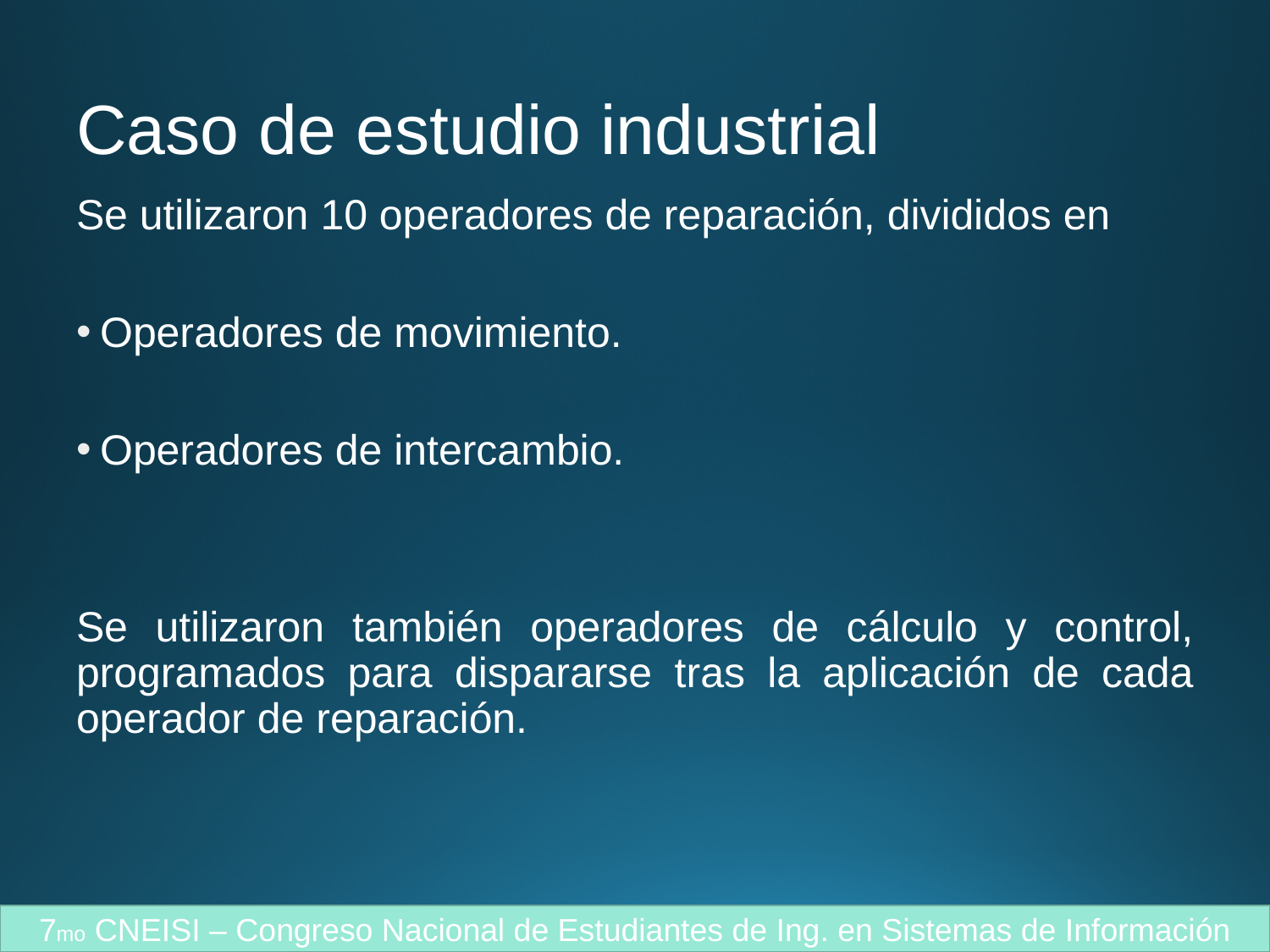

# Caso de estudio industrial
Se utilizaron 10 operadores de reparación, divididos en

Operadores de movimiento.

Operadores de intercambio.

Se utilizaron también operadores de cálculo y control, programados para dispararse tras la aplicación de cada operador de reparación.
7mo CNEISI – Congreso Nacional de Estudiantes de Ing. en Sistemas de Información